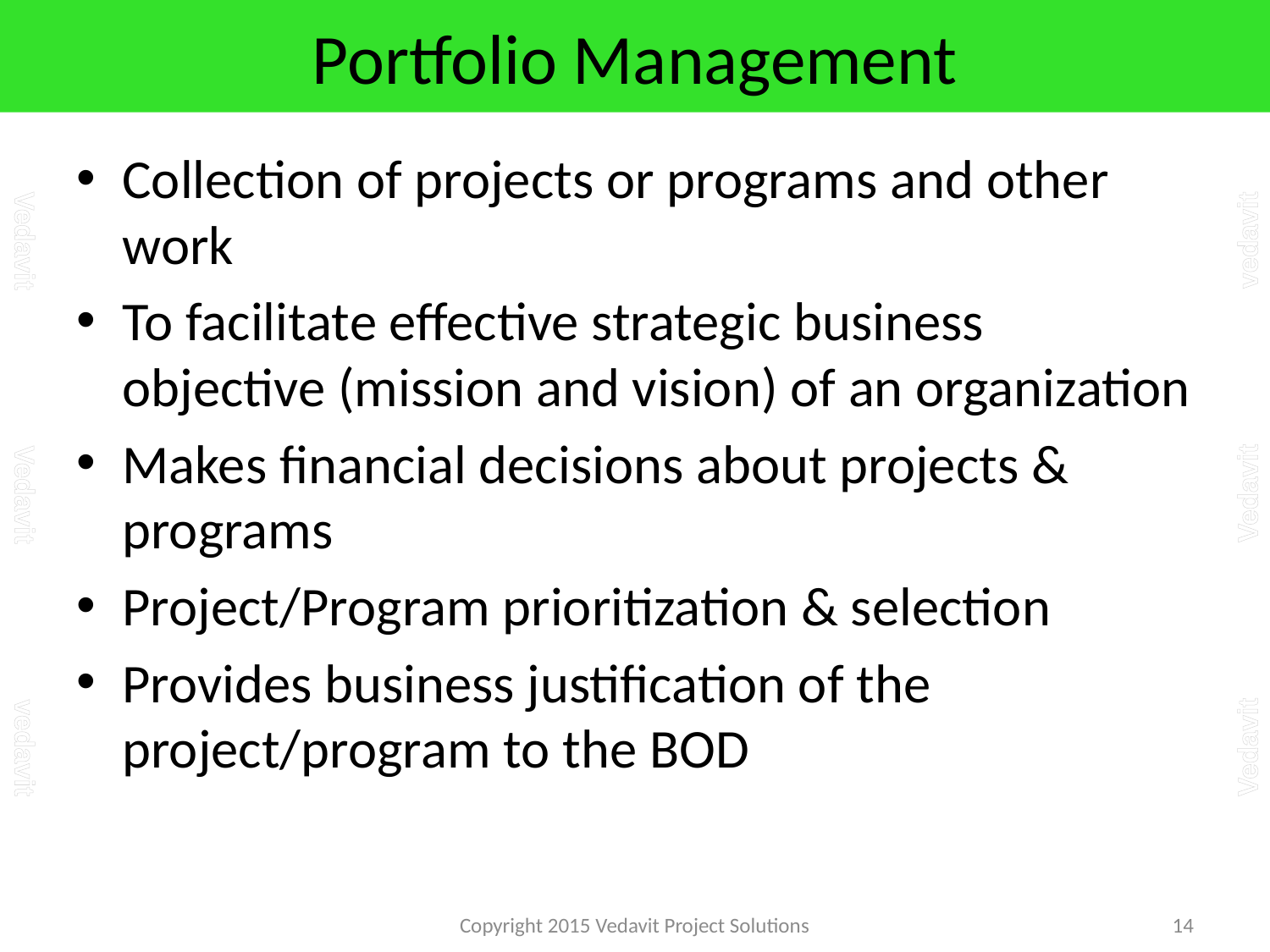

# Portfolio Management
Collection of projects or programs and other work
To facilitate effective strategic business objective (mission and vision) of an organization
Makes financial decisions about projects & programs
Project/Program prioritization & selection
Provides business justification of the project/program to the BOD
Copyright 2015 Vedavit Project Solutions
14